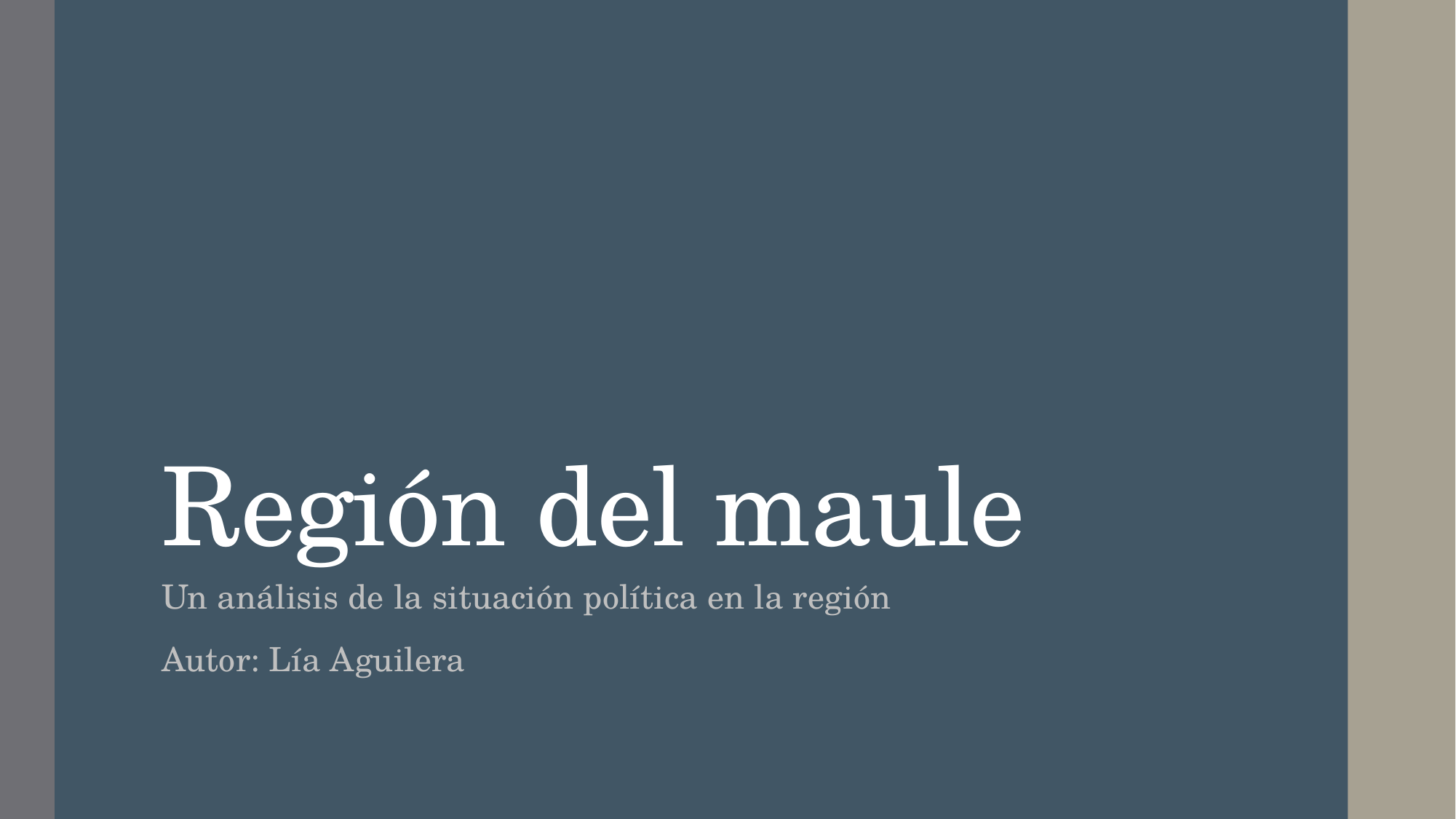

# Región del maule
Un análisis de la situación política en la región
Autor: Lía Aguilera